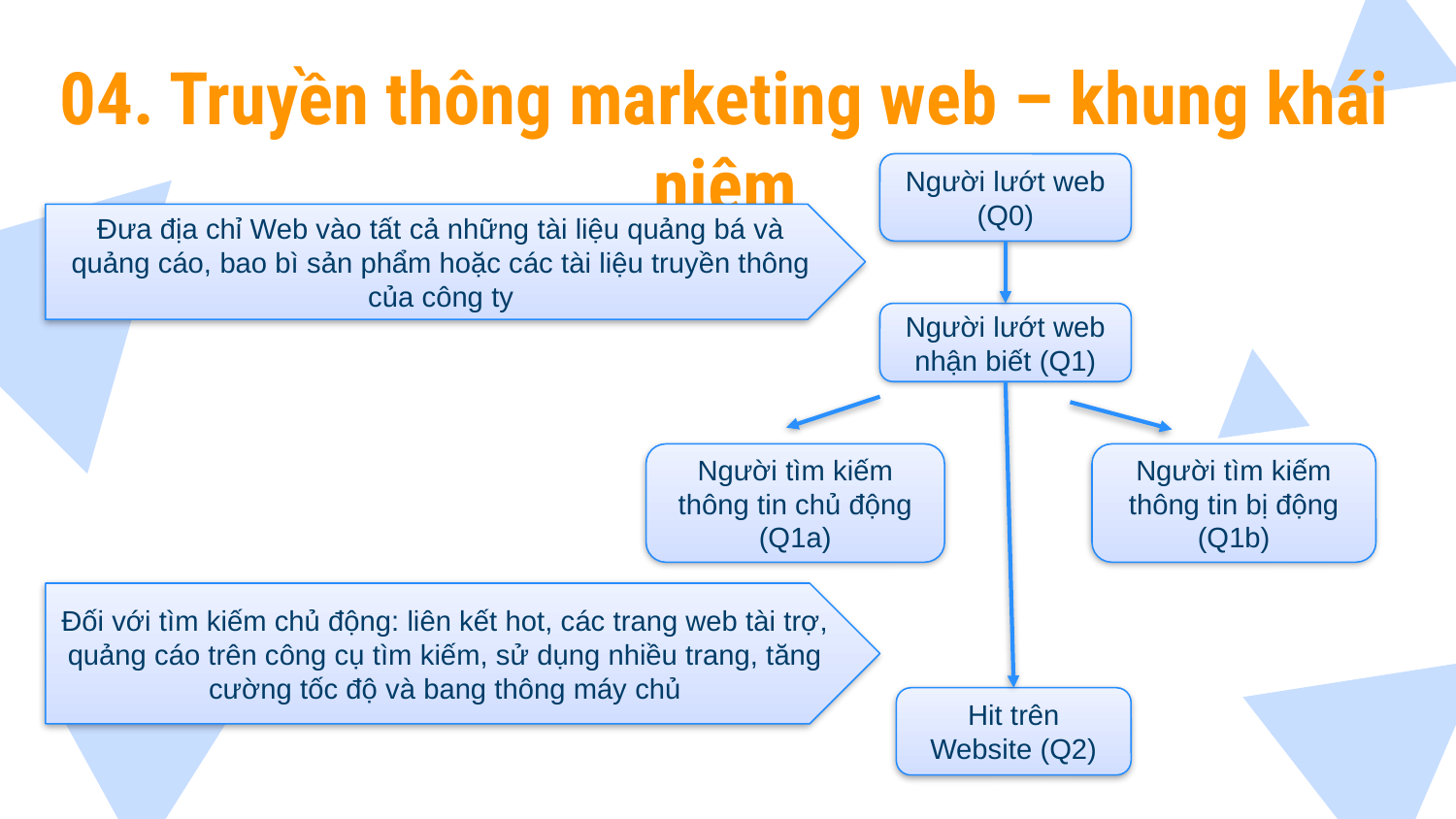

# 04. Truyền thông marketing web – khung khái niệm
Người lướt web (Q0)
Đưa địa chỉ Web vào tất cả những tài liệu quảng bá và quảng cáo, bao bì sản phẩm hoặc các tài liệu truyền thông của công ty
Người lướt web nhận biết (Q1)
Người tìm kiếm thông tin chủ động (Q1a)
Người tìm kiếm thông tin bị động (Q1b)
Đối với tìm kiếm chủ động: liên kết hot, các trang web tài trợ, quảng cáo trên công cụ tìm kiếm, sử dụng nhiều trang, tăng cường tốc độ và bang thông máy chủ
Hit trên Website (Q2)